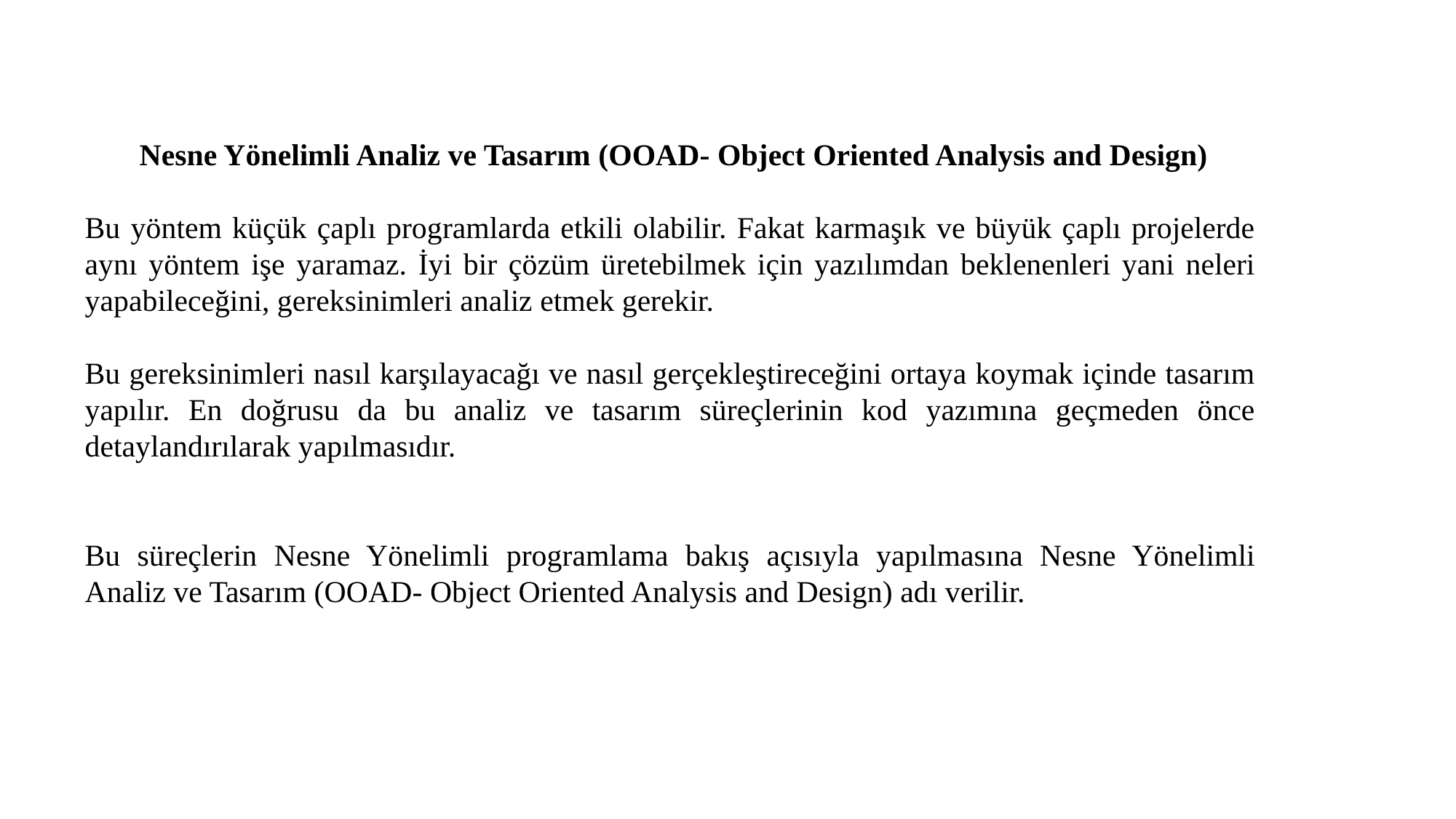

Nesne Yönelimli Analiz ve Tasarım (OOAD- Object Oriented Analysis and Design)

Bu yöntem küçük çaplı programlarda etkili olabilir. Fakat karmaşık ve büyük çaplı projelerde aynı yöntem işe yaramaz. İyi bir çözüm üretebilmek için yazılımdan beklenenleri yani neleri yapabileceğini, gereksinimleri analiz etmek gerekir.

Bu gereksinimleri nasıl karşılayacağı ve nasıl gerçekleştireceğini ortaya koymak içinde tasarım yapılır. En doğrusu da bu analiz ve tasarım süreçlerinin kod yazımına geçmeden önce detaylandırılarak yapılmasıdır.

Bu süreçlerin Nesne Yönelimli programlama bakış açısıyla yapılmasına Nesne Yönelimli Analiz ve Tasarım (OOAD- Object Oriented Analysis and Design) adı verilir.